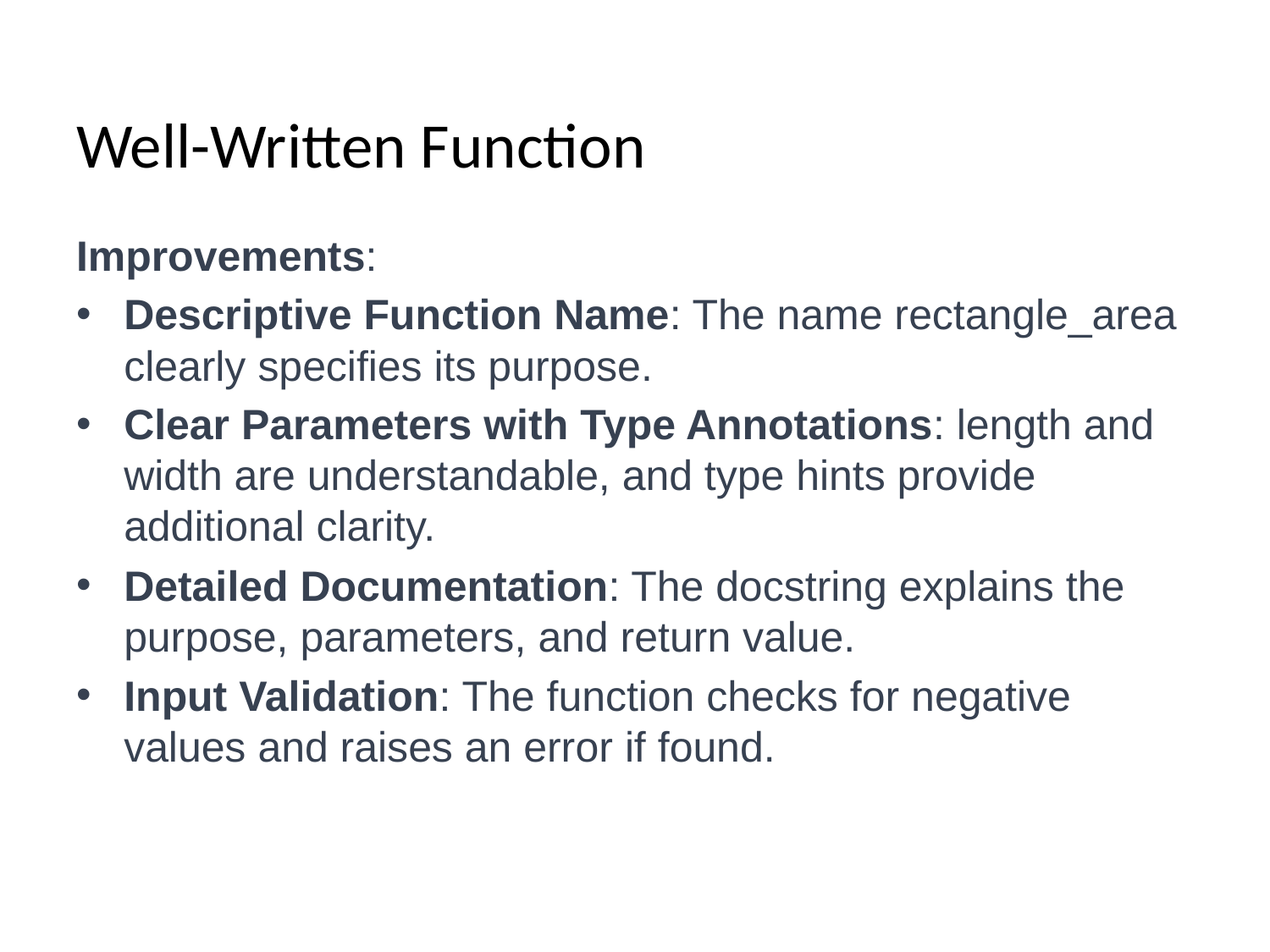

# Well-Written Function
Improvements:
Descriptive Function Name: The name rectangle_area clearly specifies its purpose.
Clear Parameters with Type Annotations: length and width are understandable, and type hints provide additional clarity.
Detailed Documentation: The docstring explains the purpose, parameters, and return value.
Input Validation: The function checks for negative values and raises an error if found.